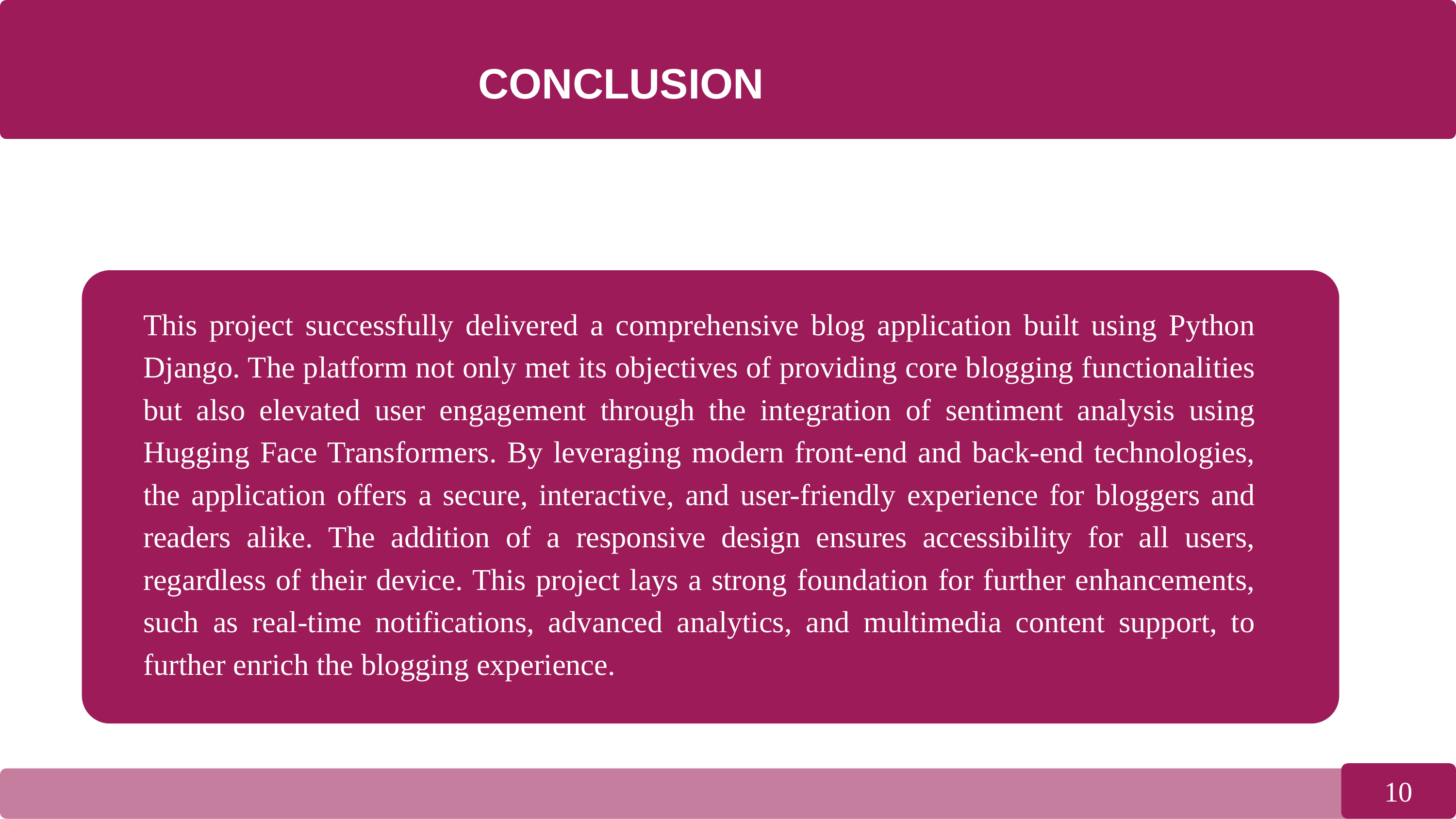

CONCLUSION

This project successfully delivered a comprehensive blog application built using Python Django. The platform not only met its objectives of providing core blogging functionalities but also elevated user engagement through the integration of sentiment analysis using Hugging Face Transformers. By leveraging modern front-end and back-end technologies, the application offers a secure, interactive, and user-friendly experience for bloggers and readers alike. The addition of a responsive design ensures accessibility for all users, regardless of their device. This project lays a strong foundation for further enhancements, such as real-time notifications, advanced analytics, and multimedia content support, to further enrich the blogging experience.

10